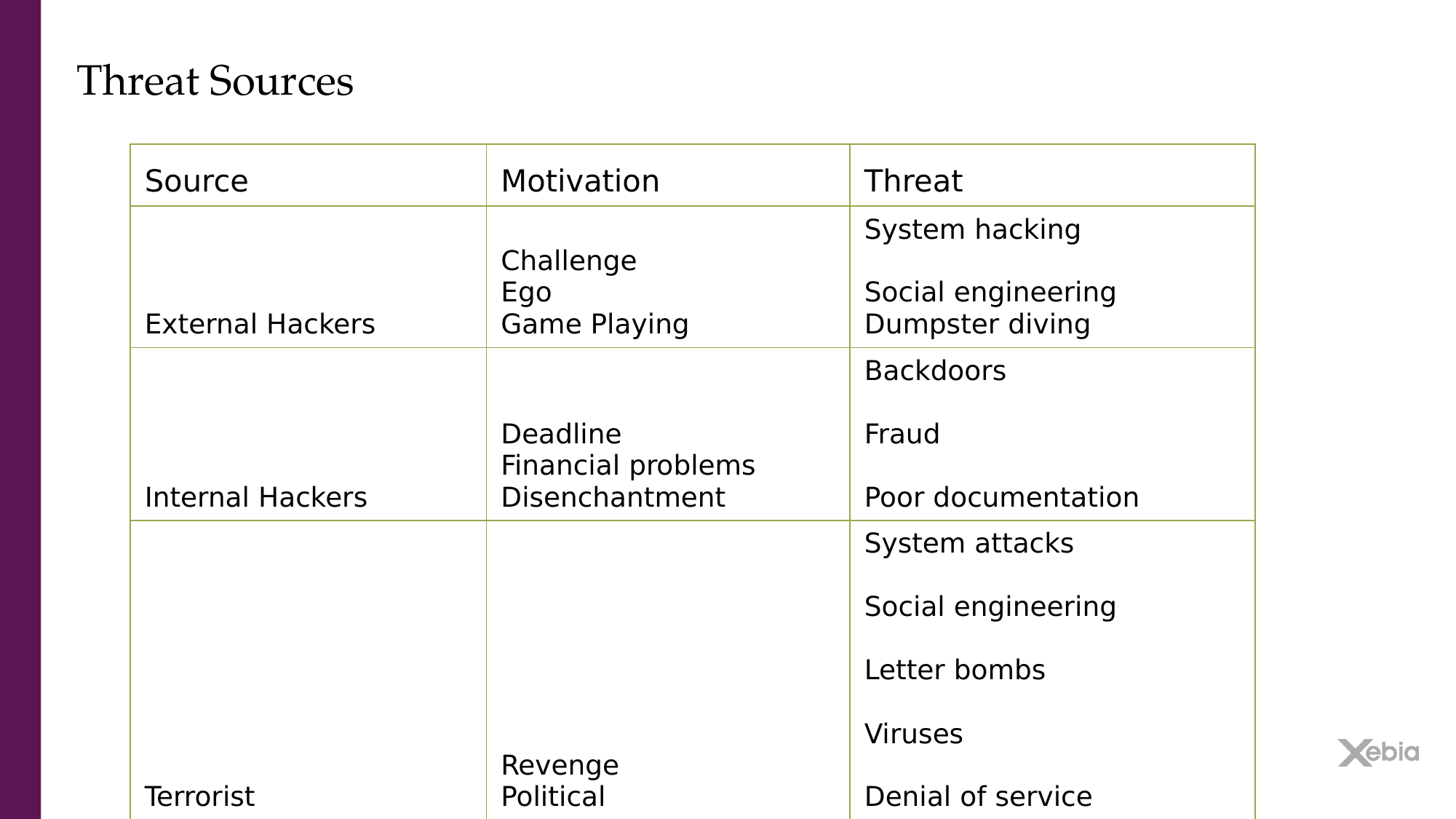

Threat Sources
| Source | Motivation | Threat |
| --- | --- | --- |
| External Hackers | Challenge Ego Game Playing | System hacking Social engineering Dumpster diving |
| Internal Hackers | Deadline Financial problems Disenchantment | Backdoors Fraud Poor documentation |
| Terrorist | Revenge Political | System attacks Social engineering Letter bombs Viruses Denial of service |
| Poorly trained employees | Unintentional errors Programming errors Data entry errors | Corruption of data Malicious code introduction System bugs Unauthorized access |